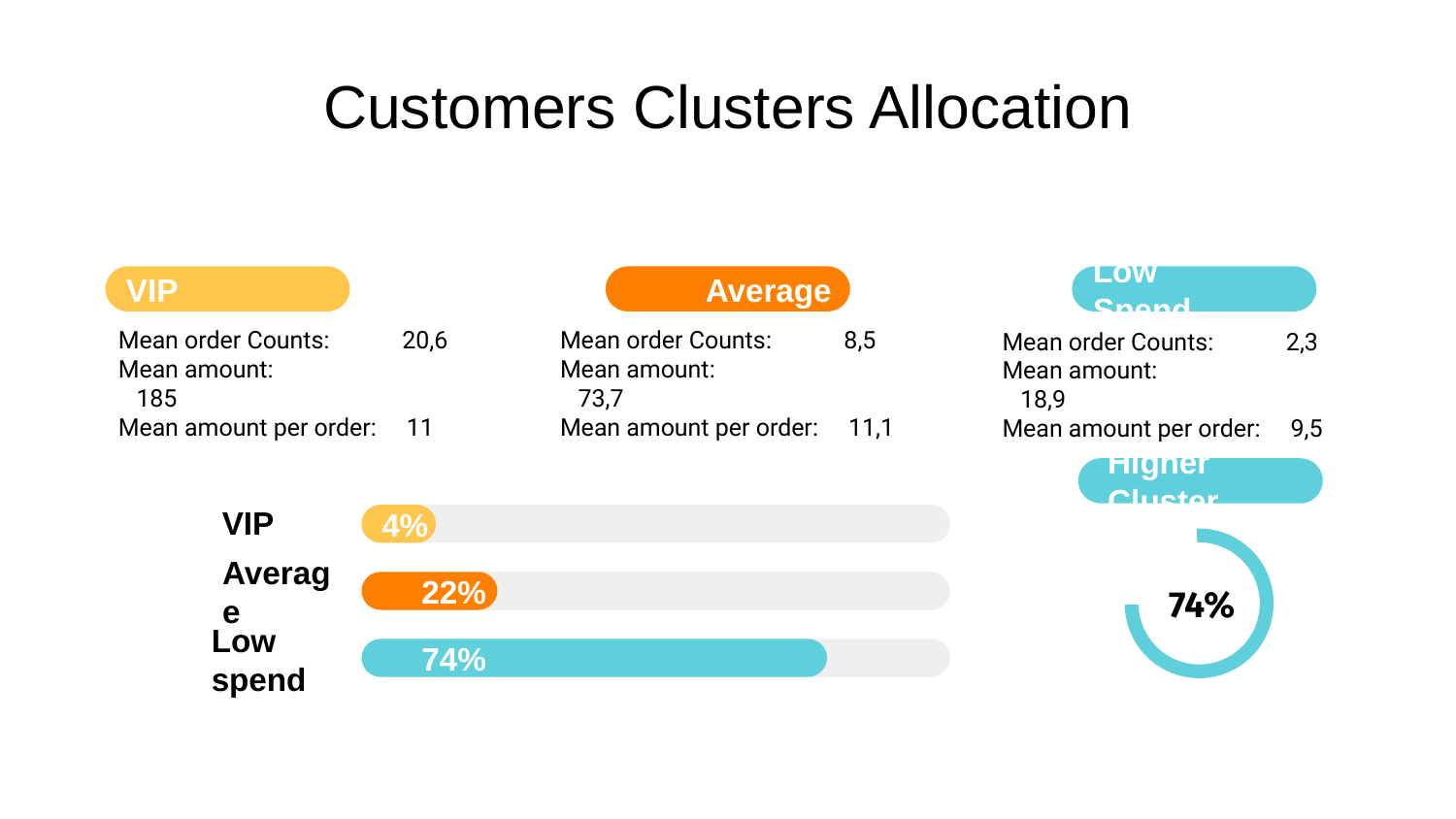

# Customers Clusters Allocation

VIP
Low Spend
Average
Mean order Counts:            20,6
Mean amount: 	           185
Mean amount per order:     11
Mean order Counts:            8,5
Mean amount: 	           73,7
Mean amount per order:     11,1
Mean order Counts:            2,3
Mean amount: 	           18,9
Mean amount per order:     9,5

Higher Cluster
VIP

4%

Average

22%

Low spend
74%

74%